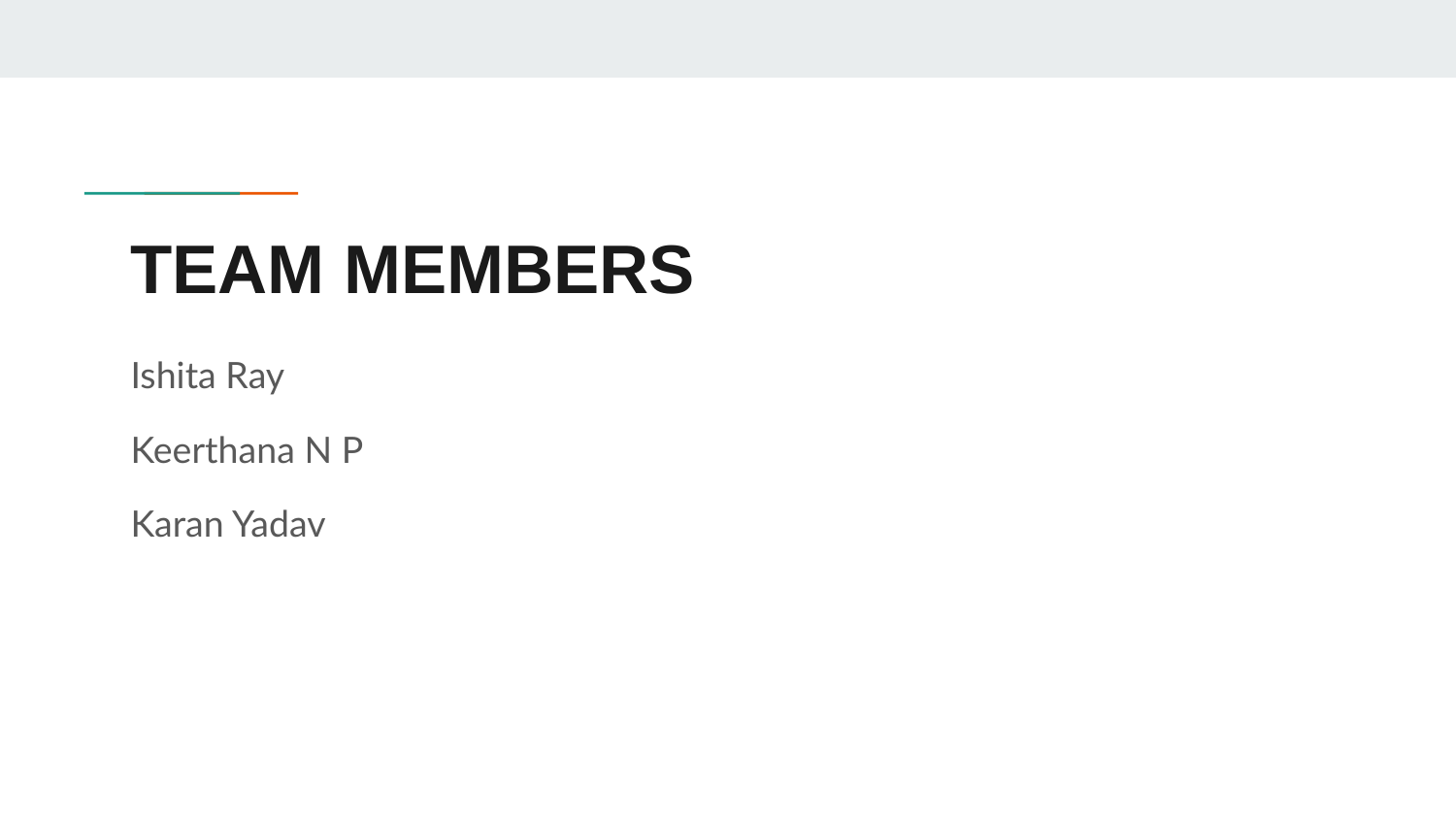

# TEAM MEMBERS
Ishita Ray
Keerthana N P
Karan Yadav